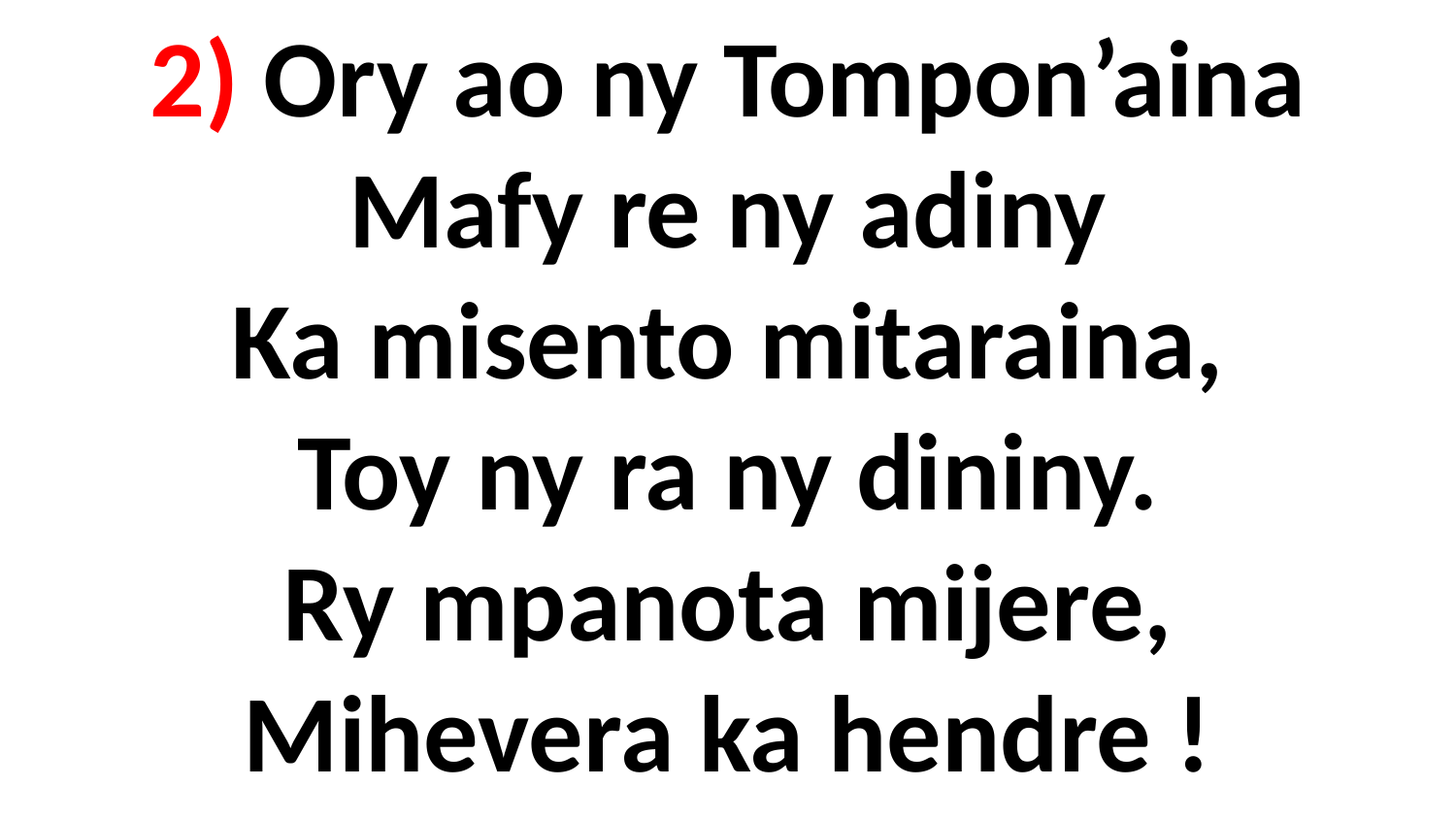

# 2) Ory ao ny Tompon’aina Mafy re ny adiny Ka misento mitaraina, Toy ny ra ny dininy. Ry mpanota mijere, Mihevera ka hendre !